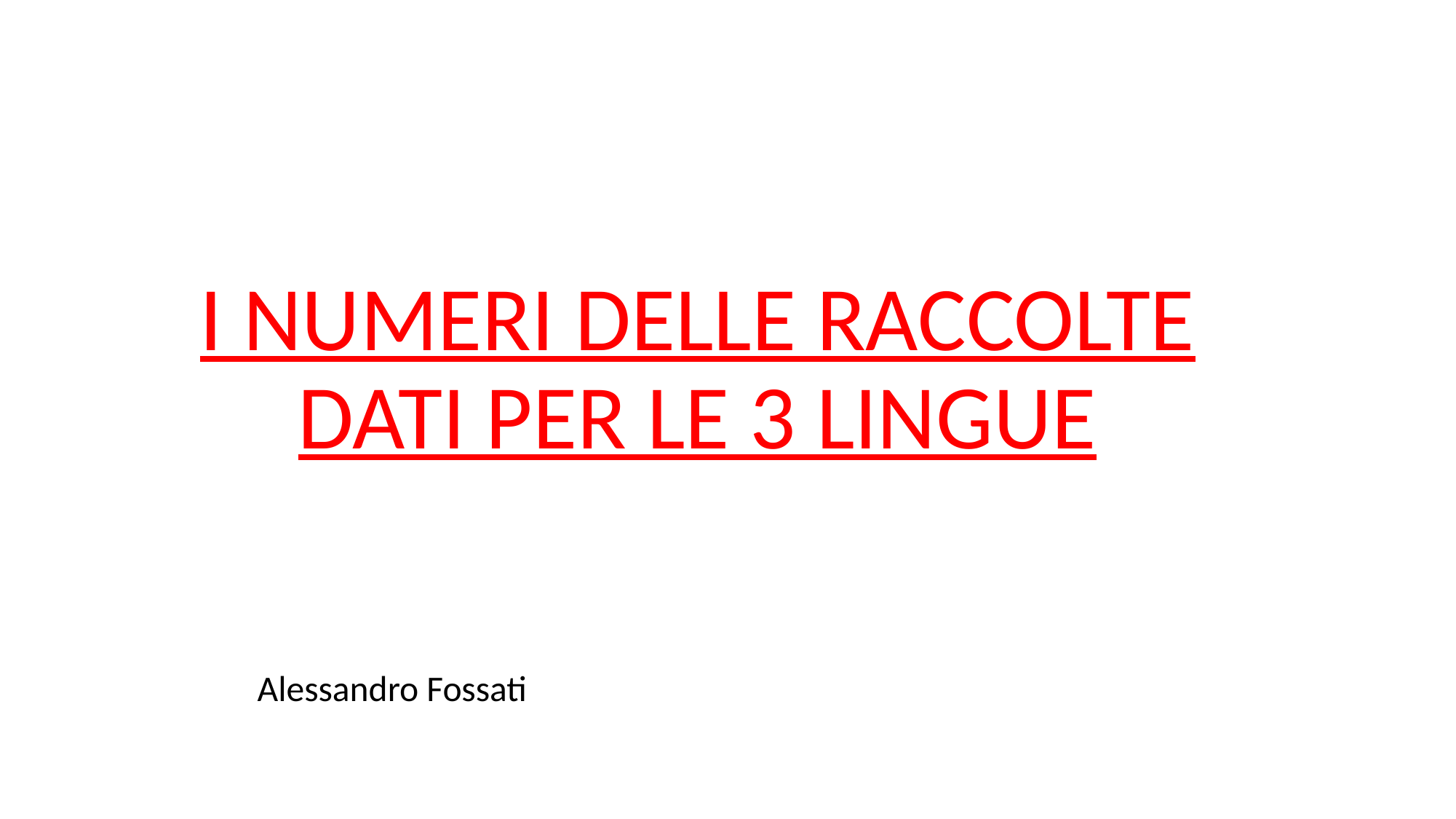

# I NUMERI DELLE RACCOLTE DATI PER LE 3 LINGUE
Alessandro Fossati